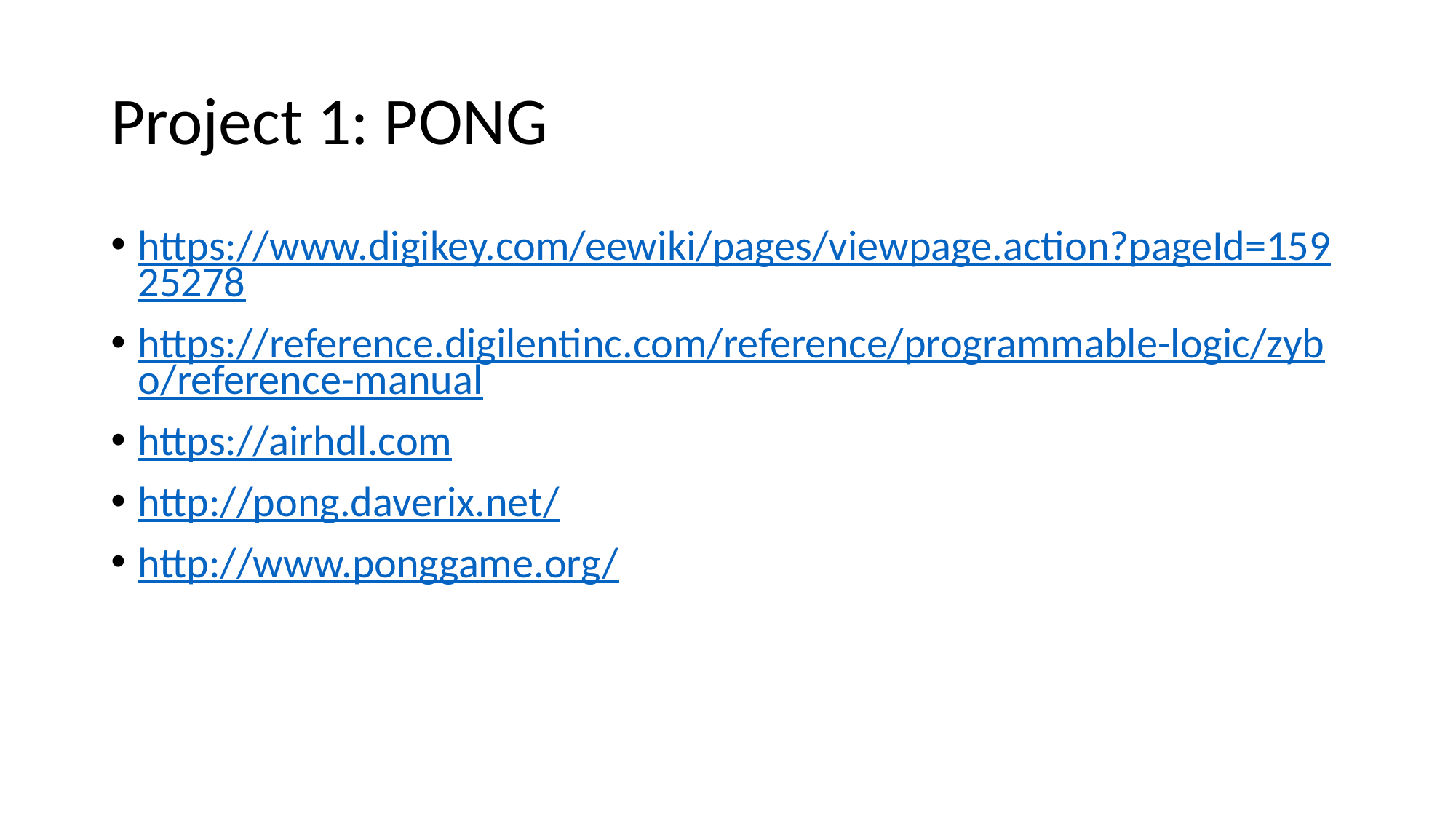

# Project 1: PONG
https://www.digikey.com/eewiki/pages/viewpage.action?pageId=15925278
https://reference.digilentinc.com/reference/programmable-logic/zybo/reference-manual
https://airhdl.com
http://pong.daverix.net/
http://www.ponggame.org/